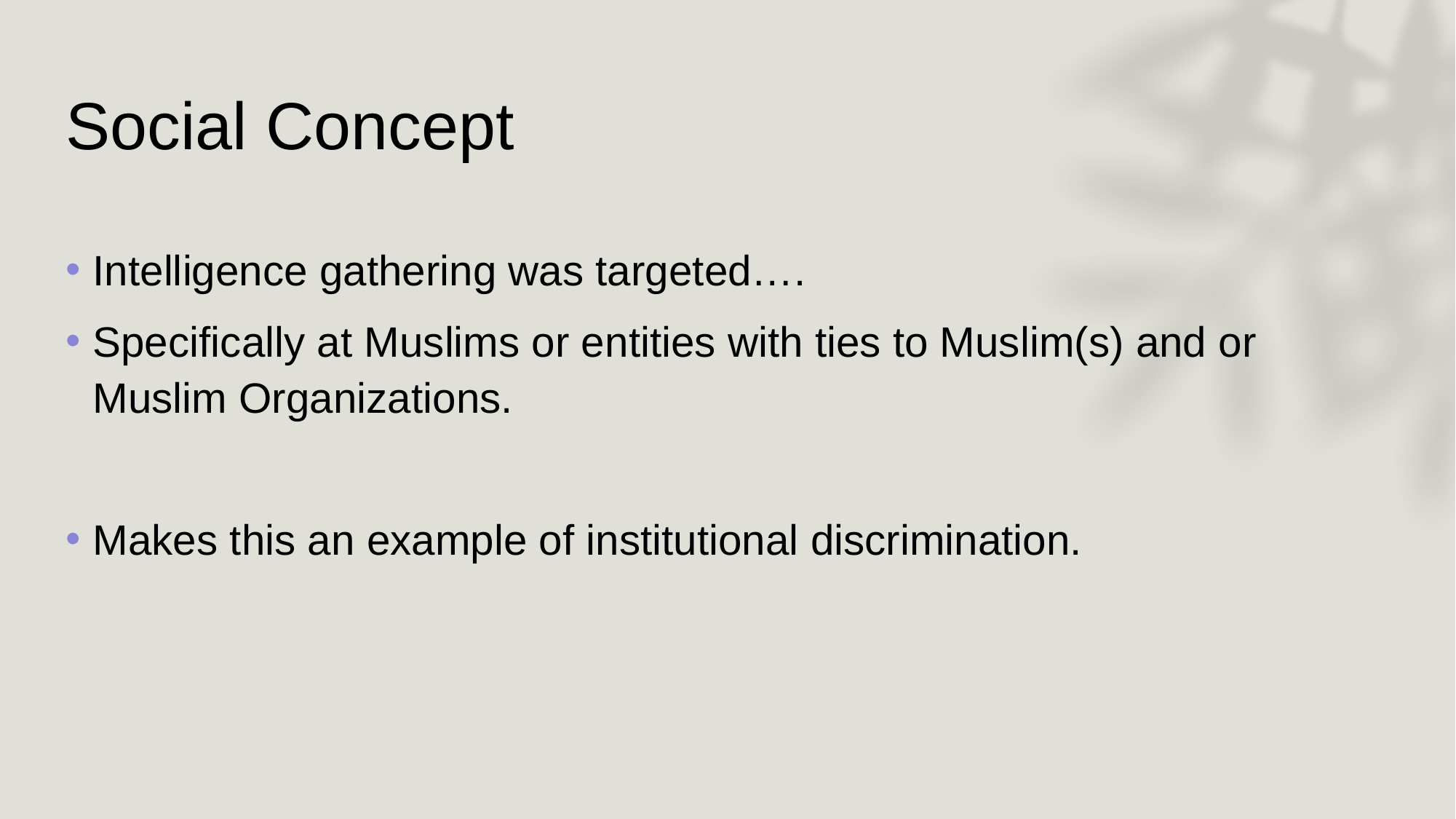

# Social Concept
Intelligence gathering was targeted….
Specifically at Muslims or entities with ties to Muslim(s) and or Muslim Organizations.

Makes this an example of institutional discrimination.